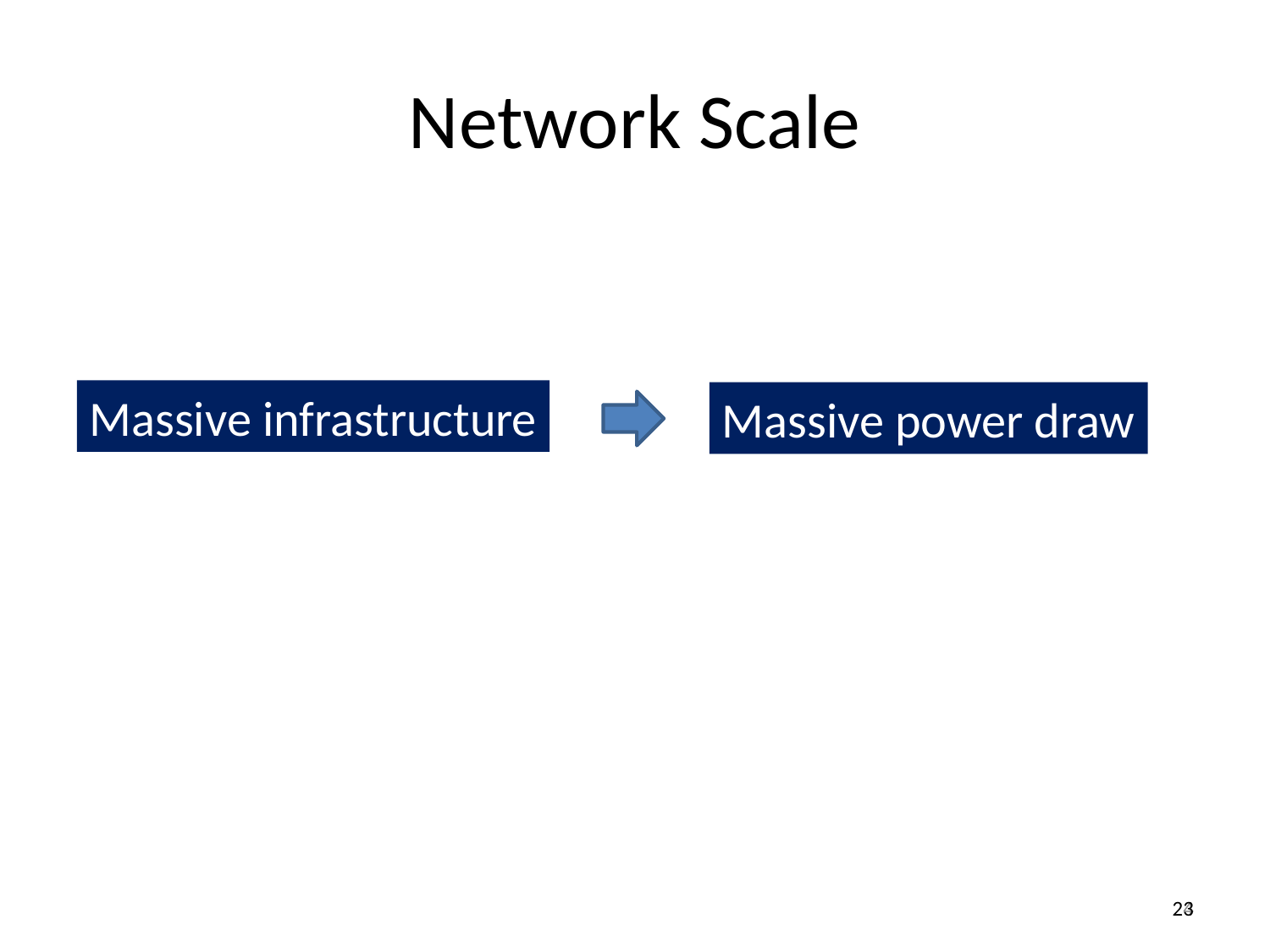

# Network Scale

Massive infrastructure
Massive power draw

4
23